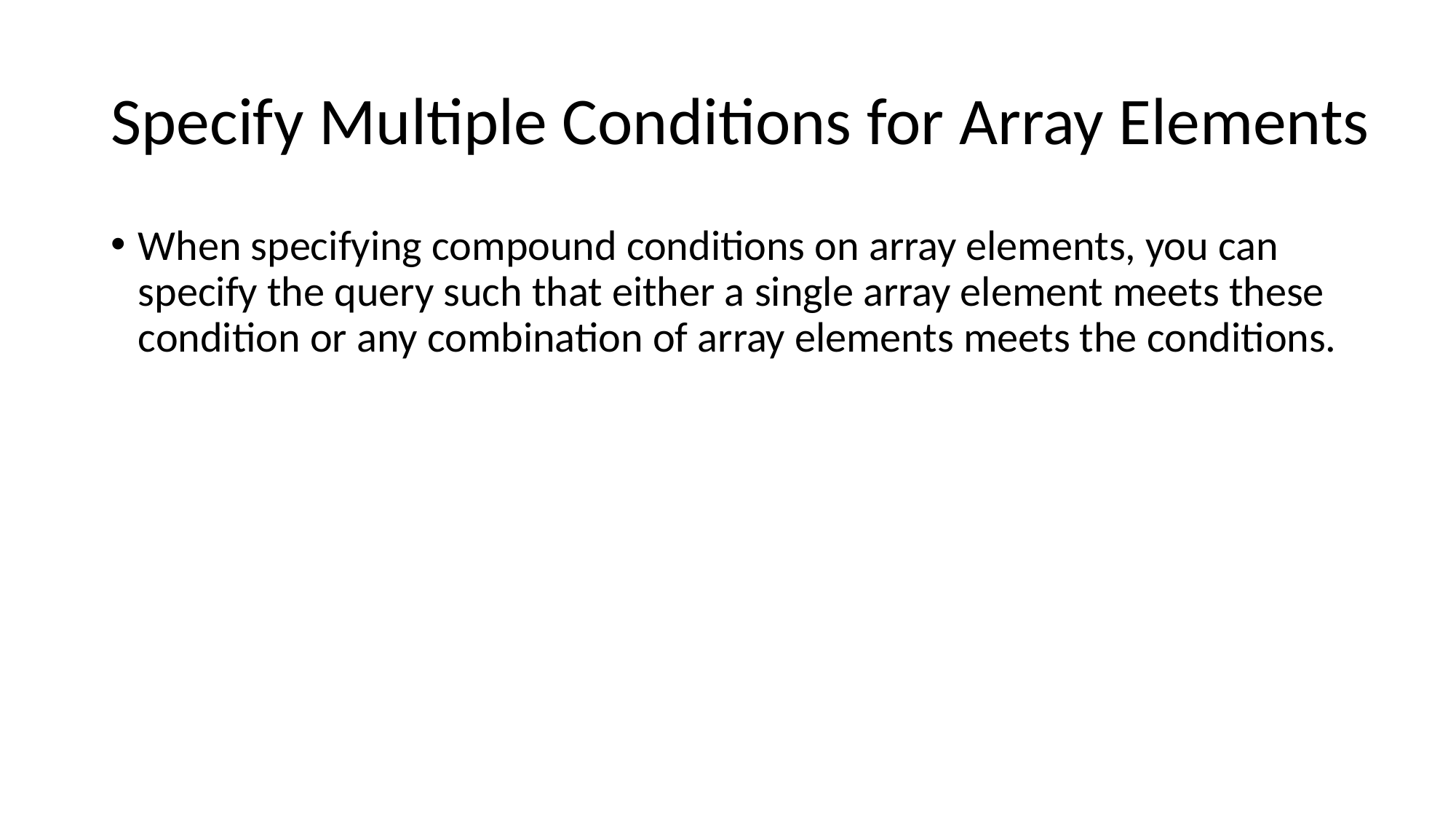

# Specify Multiple Conditions for Array Elements
When specifying compound conditions on array elements, you can specify the query such that either a single array element meets these condition or any combination of array elements meets the conditions.